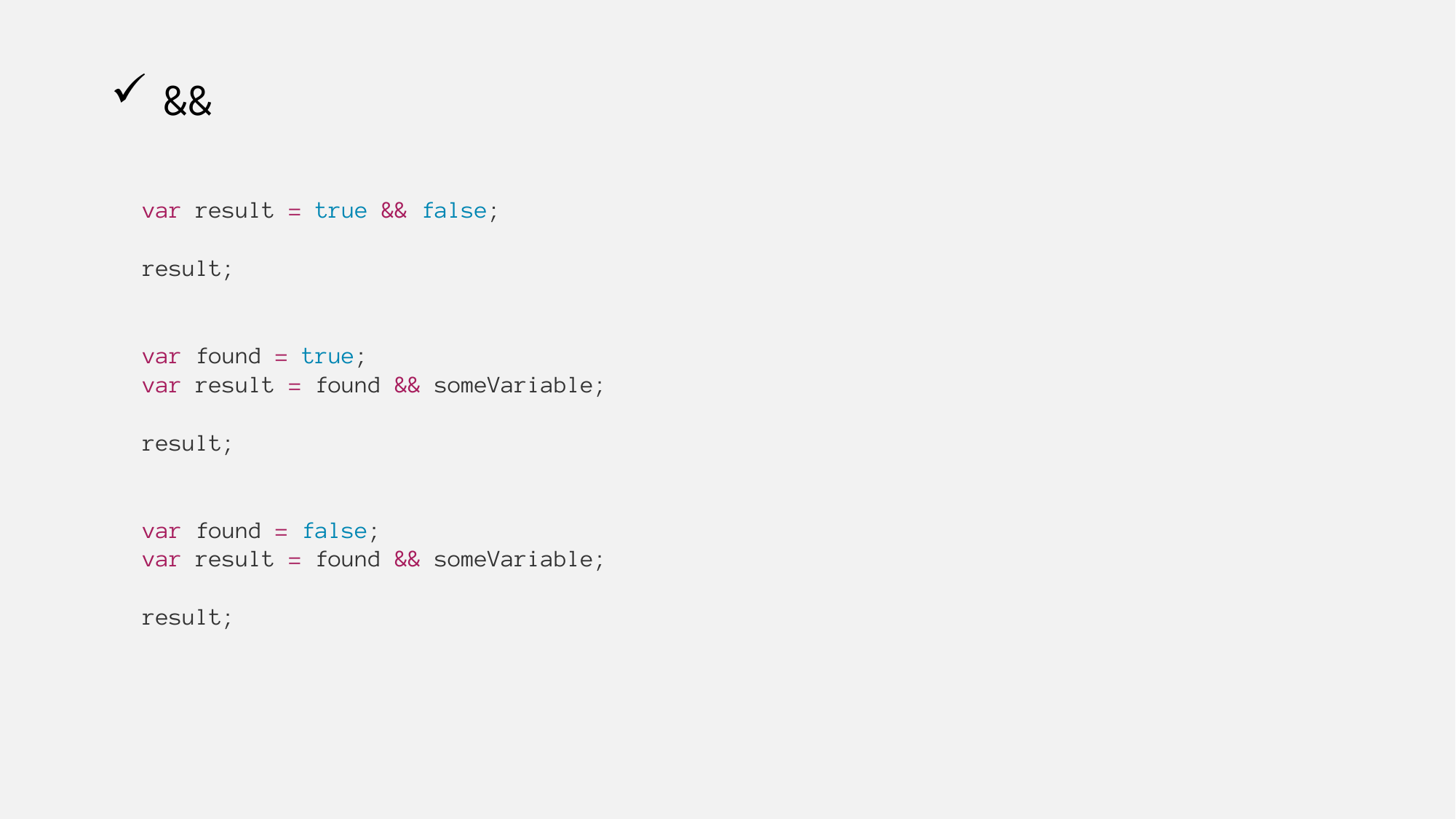

# &&
var result = true && false;

result;

var found = true;
var result = found && someVariable;

result;

var found = false;
var result = found && someVariable;

result;